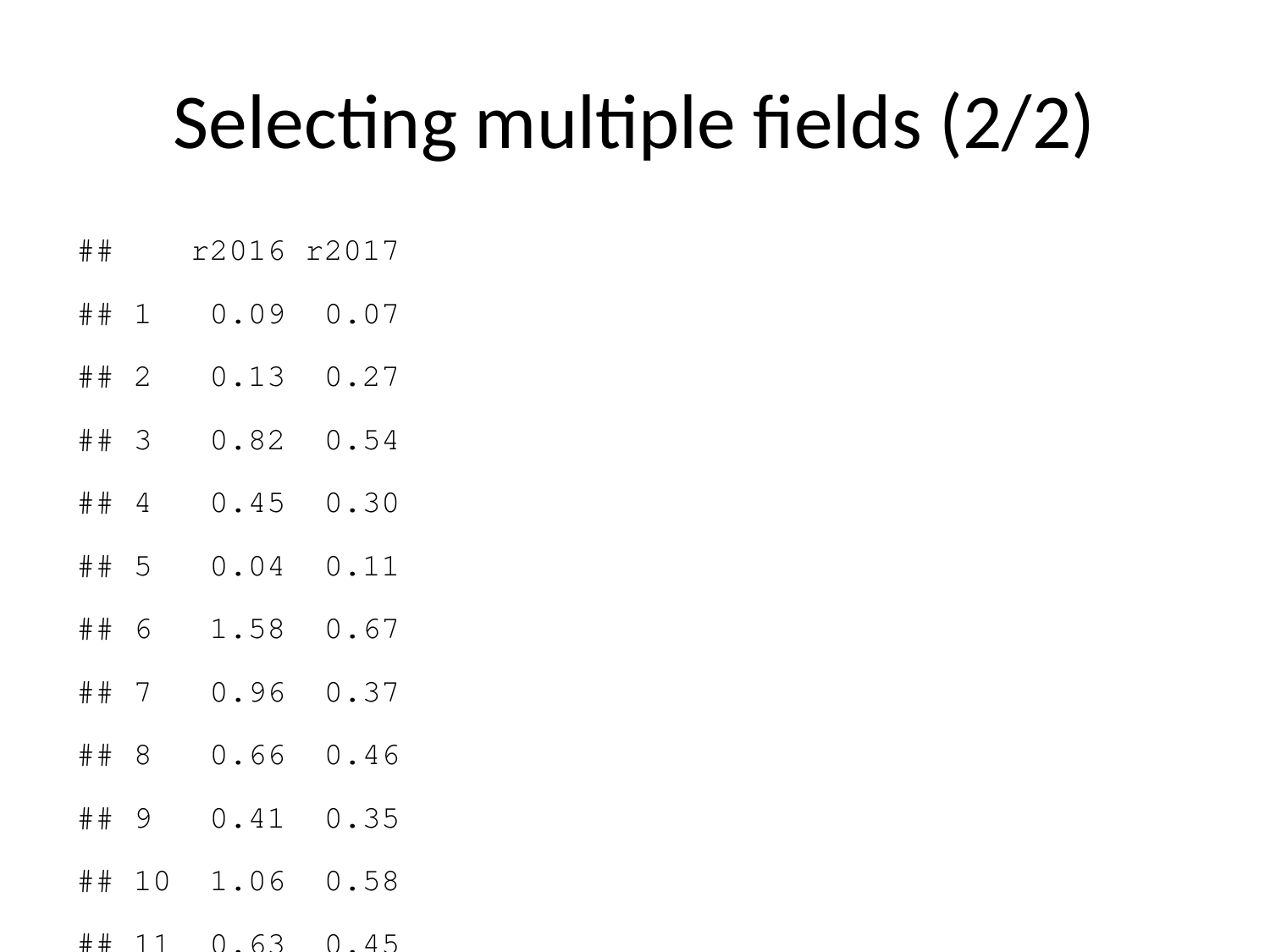

# Selecting multiple fields (2/2)
##    r2016 r2017
## 1   0.09  0.07
## 2   0.13  0.27
## 3   0.82  0.54
## 4   0.45  0.30
## 5   0.04  0.11
## 6   1.58  0.67
## 7   0.96  0.37
## 8   0.66  0.46
## 9   0.41  0.35
## 10  1.06  0.58
## 11  0.63  0.45
## 12  0.93  0.88